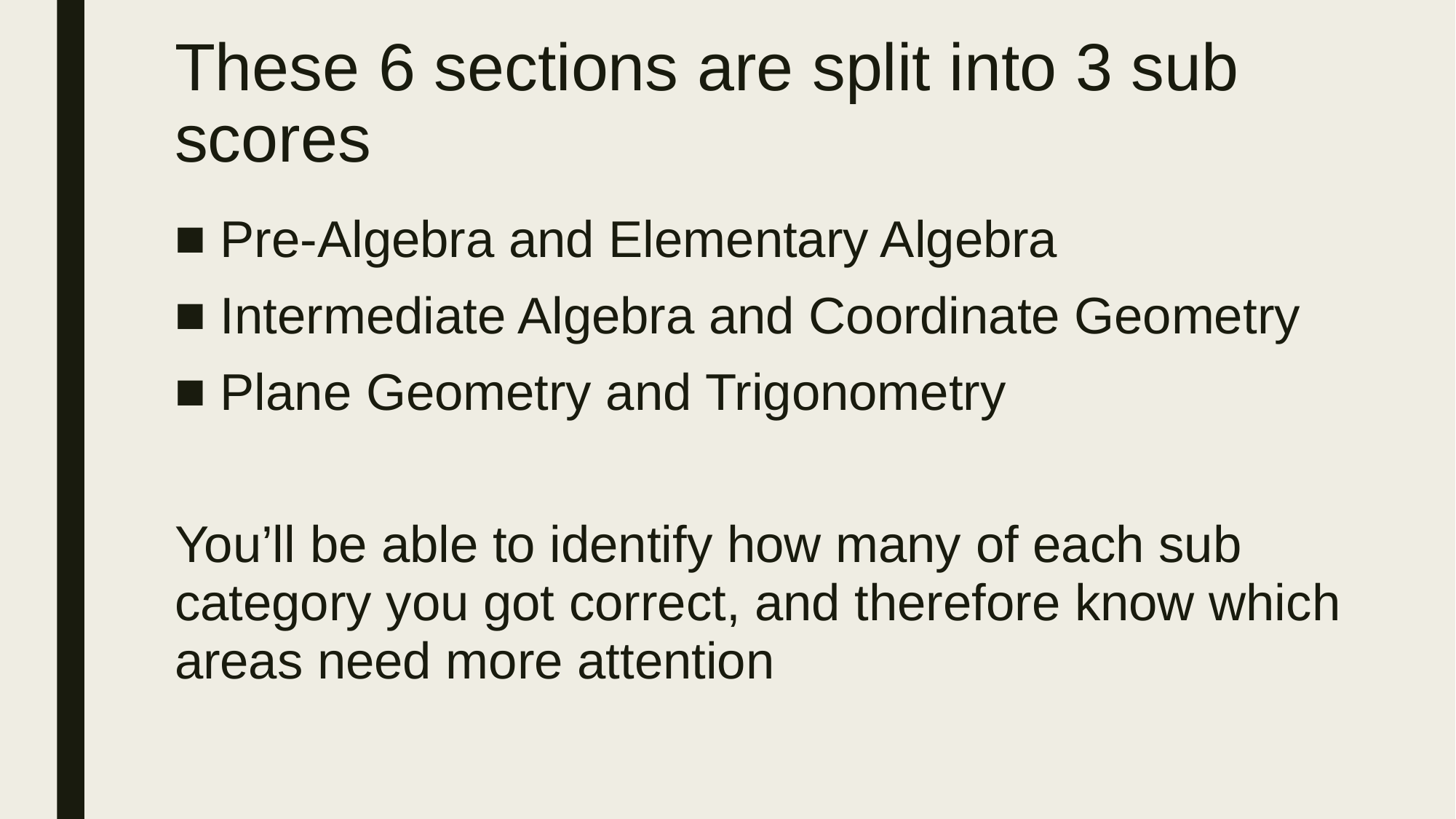

# These 6 sections are split into 3 sub scores
Pre-Algebra and Elementary Algebra
Intermediate Algebra and Coordinate Geometry
Plane Geometry and Trigonometry

You’ll be able to identify how many of each sub category you got correct, and therefore know which areas need more attention